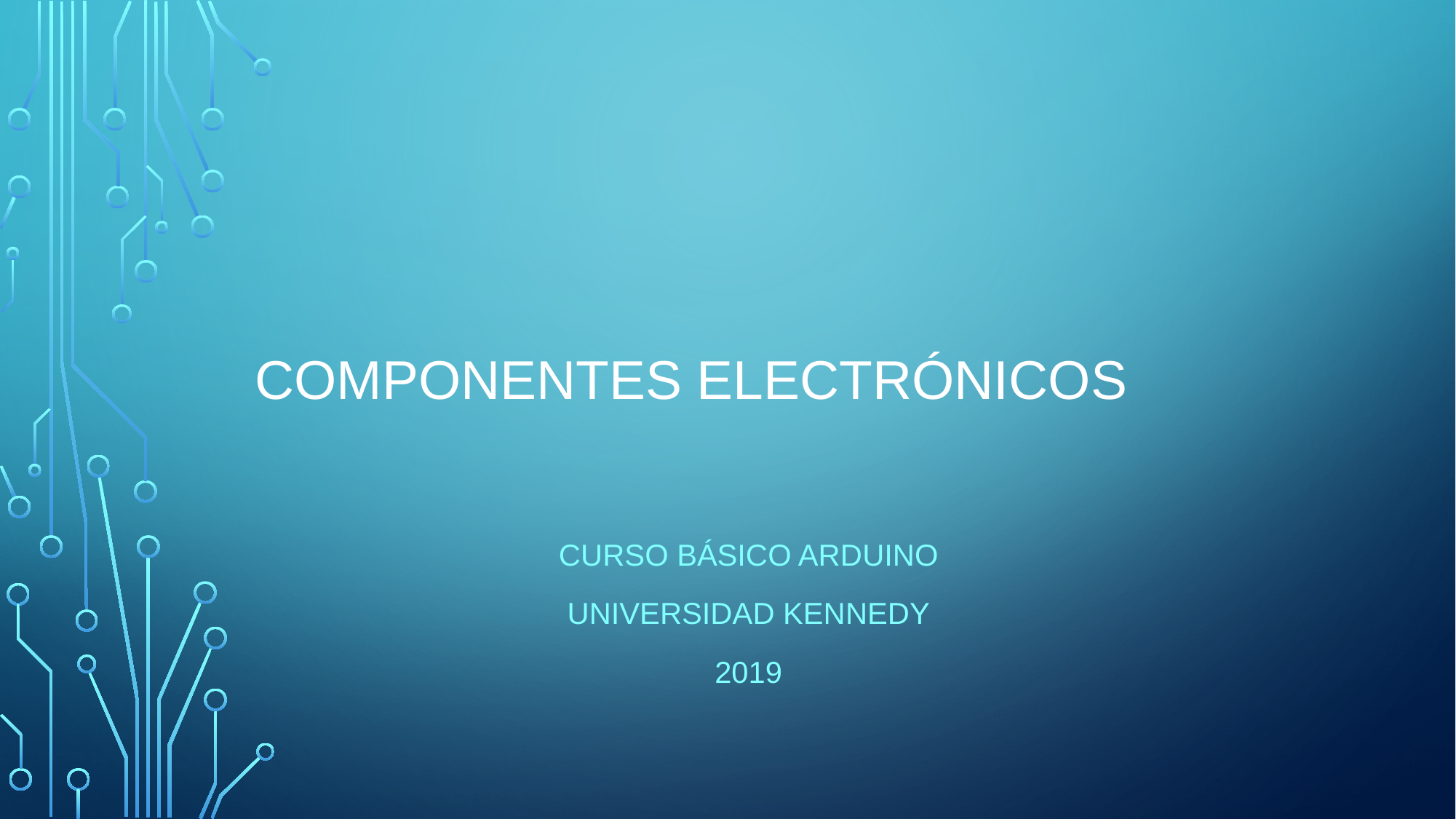

# Componentes electrónicos
Curso Básico Arduino
Universidad Kennedy
2019